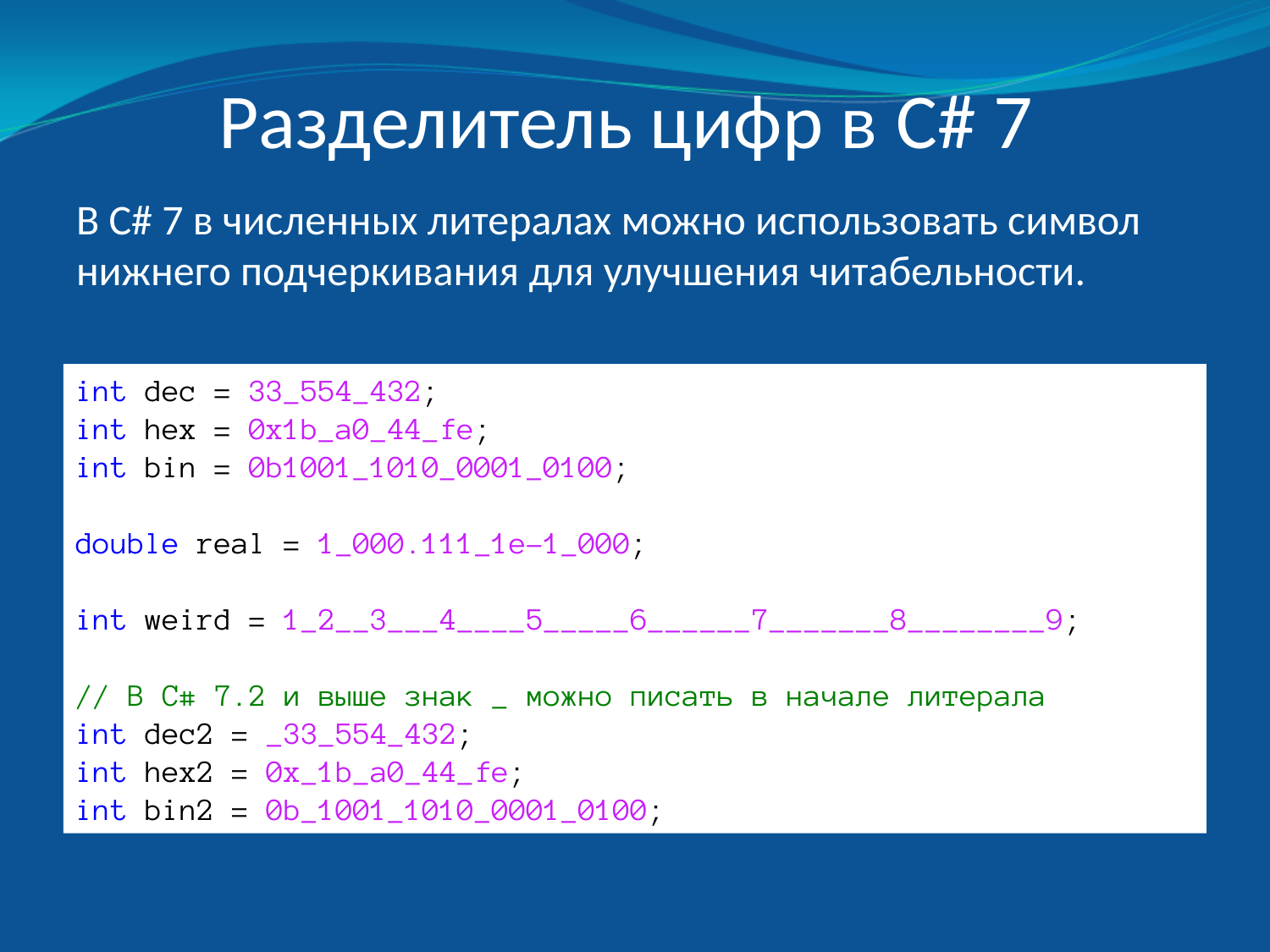

# Разделитель цифр в C# 7
В C# 7 в численных литералах можно использовать символ нижнего подчеркивания для улучшения читабельности.
int dec = 33_554_432;
int hex = 0x1b_a0_44_fe;
int bin = 0b1001_1010_0001_0100;

double real = 1_000.111_1e-1_000;

int weird = 1_2__3___4____5_____6______7_______8________9;

// В C# 7.2 и выше знак _ можно писать в начале литерала
int dec2 = _33_554_432;
int hex2 = 0x_1b_a0_44_fe;
int bin2 = 0b_1001_1010_0001_0100;